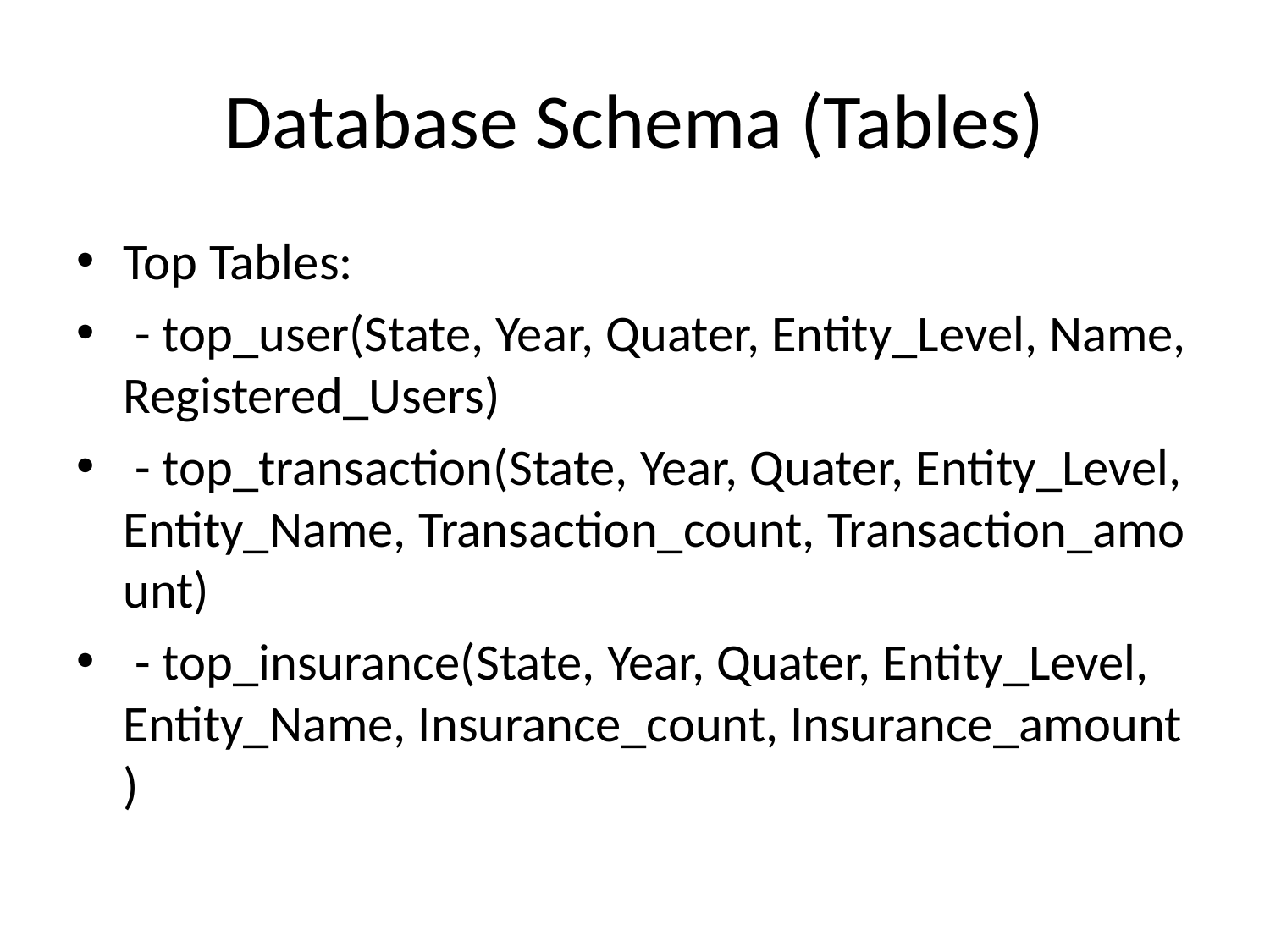

# Database Schema (Tables)
Top Tables:
 - top_user(State, Year, Quater, Entity_Level, Name, Registered_Users)
 - top_transaction(State, Year, Quater, Entity_Level, Entity_Name, Transaction_count, Transaction_amount)
 - top_insurance(State, Year, Quater, Entity_Level, Entity_Name, Insurance_count, Insurance_amount )